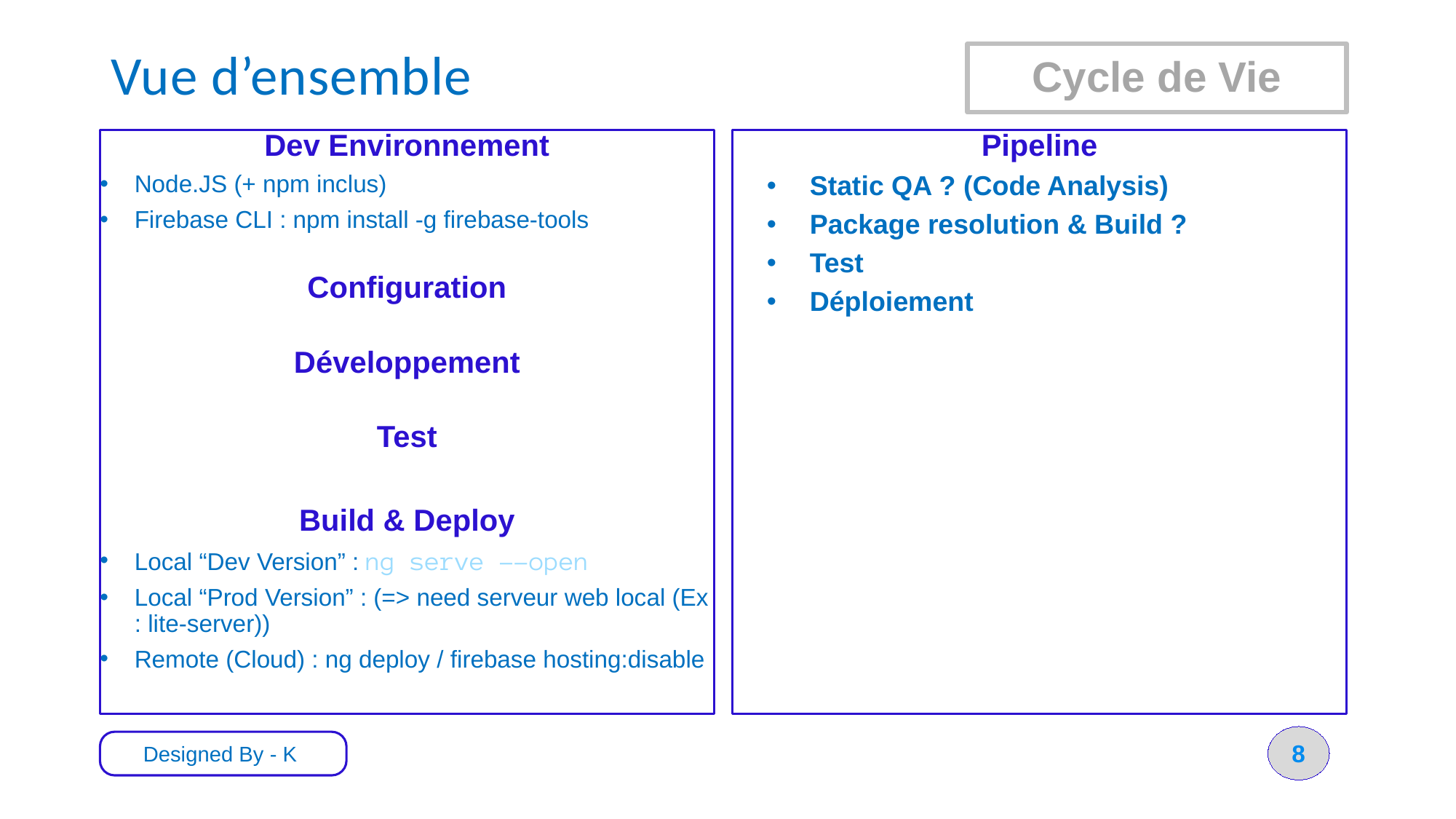

# Vue d’ensemble
Cycle de Vie
Dev Environnement
Node.JS (+ npm inclus)
Firebase CLI : npm install -g firebase-tools
Configuration
Développement
Test

Build & Deploy
Local “Dev Version” : ng serve --open
Local “Prod Version” : (=> need serveur web local (Ex : lite-server))
Remote (Cloud) : ng deploy / firebase hosting:disable

Pipeline
Static QA ? (Code Analysis)
Package resolution & Build ?
Test
Déploiement

8
Designed By - K